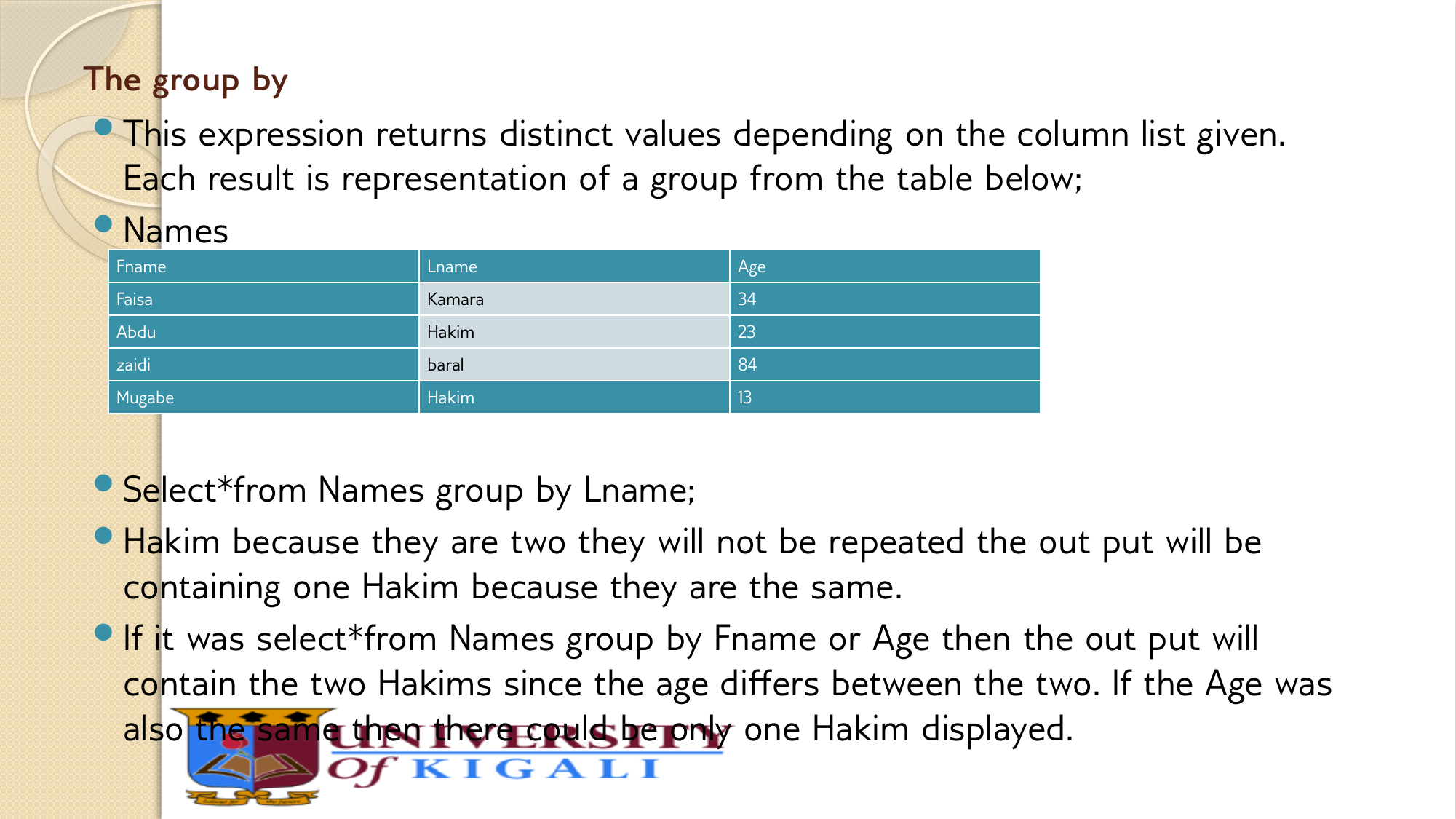

# The group by
This expression returns distinct values depending on the column list given. Each result is representation of a group from the table below;
Names

Select*from Names group by Lname;
Hakim because they are two they will not be repeated the out put will be containing one Hakim because they are the same.
If it was select*from Names group by Fname or Age then the out put will contain the two Hakims since the age differs between the two. If the Age was also the same then there could be only one Hakim displayed.

| Fname | Lname | Age |
| --- | --- | --- |
| Faisa | Kamara | 34 |
| Abdu | Hakim | 23 |
| zaidi | baral | 84 |
| Mugabe | Hakim | 13 |